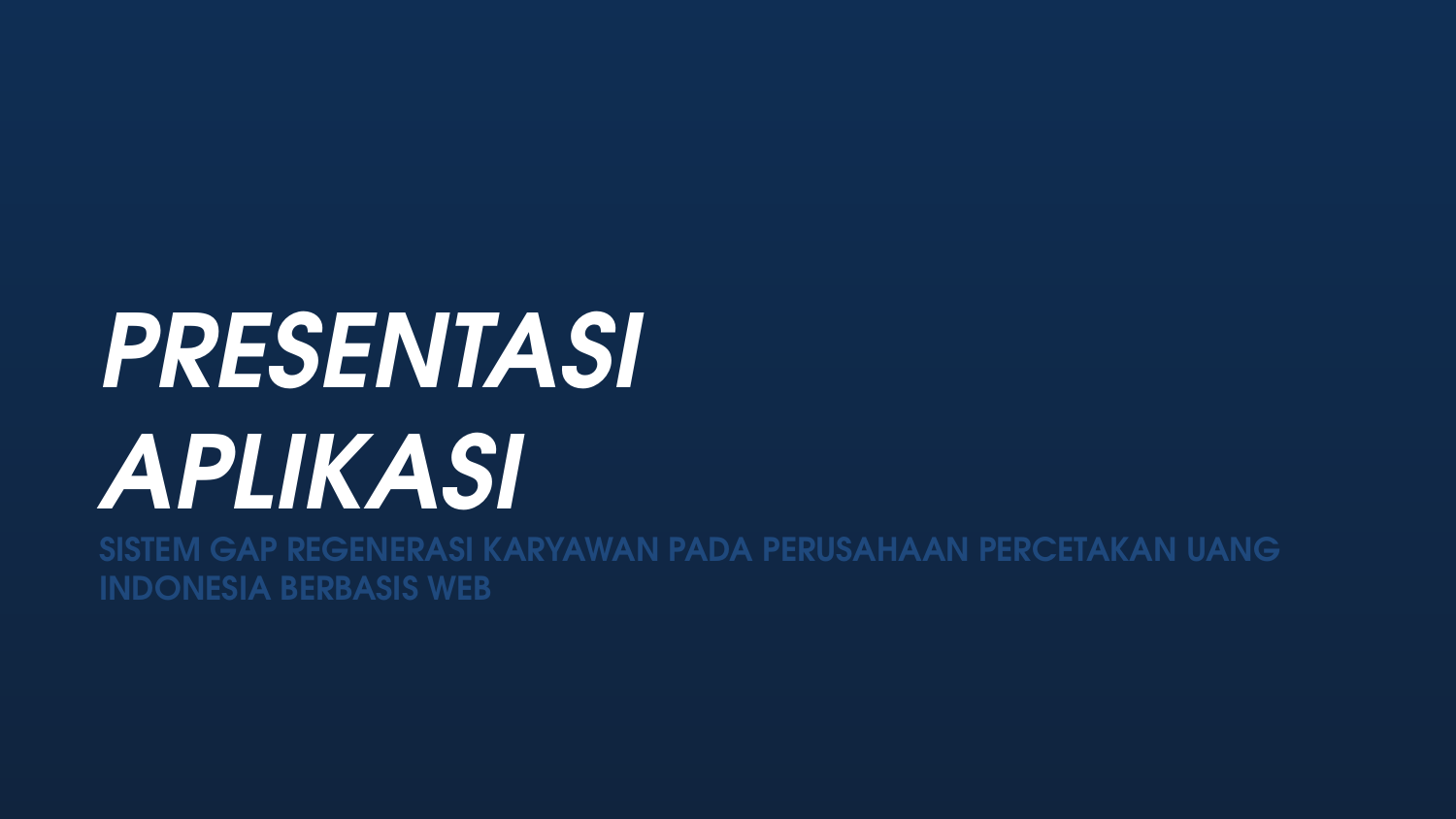

PRESENTASI
APLIKASI
SISTEM GAP REGENERASI KARYAWAN PADA PERUSAHAAN PERCETAKAN UANG INDONESIA BERBASIS WEB